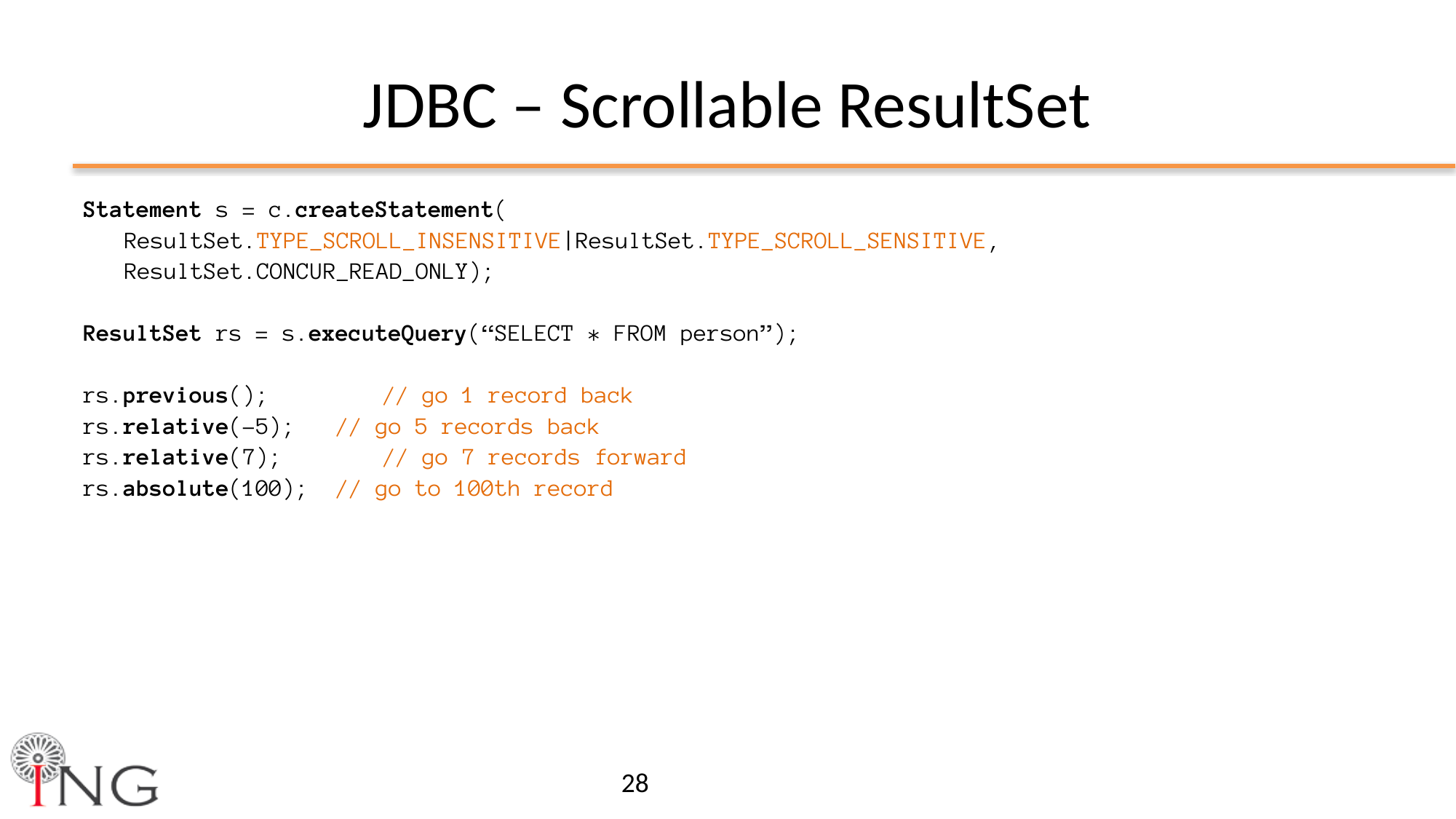

# JDBC – Scrollable ResultSet
Statement s = c.createStatement(
	ResultSet.TYPE_SCROLL_INSENSITIVE|ResultSet.TYPE_SCROLL_SENSITIVE,
	ResultSet.CONCUR_READ_ONLY);

ResultSet rs = s.executeQuery(“SELECT * FROM person”);

rs.previous();  	   // go 1 record back
rs.relative(-5);   // go 5 records back
rs.relative(7); 	   // go 7 records forward
rs.absolute(100);  // go to 100th record
28